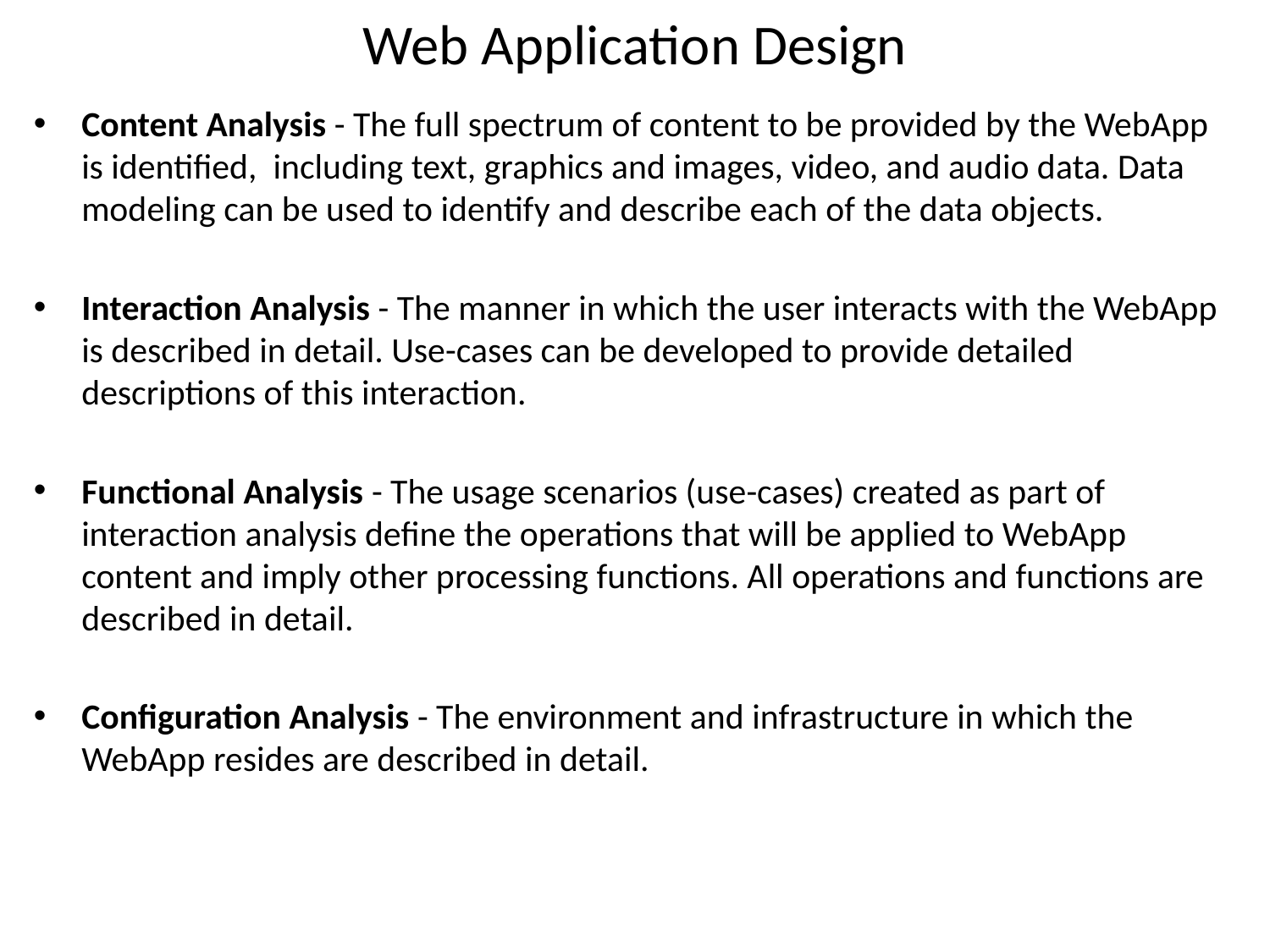

# Web Application Design
Content Analysis - The full spectrum of content to be provided by the WebApp is identified,  including text, graphics and images, video, and audio data. Data modeling can be used to identify and describe each of the data objects.

Interaction Analysis - The manner in which the user interacts with the WebApp is described in detail. Use-cases can be developed to provide detailed descriptions of this interaction.

Functional Analysis - The usage scenarios (use-cases) created as part of interaction analysis define the operations that will be applied to WebApp content and imply other processing functions. All operations and functions are described in detail.

Configuration Analysis - The environment and infrastructure in which the WebApp resides are described in detail.